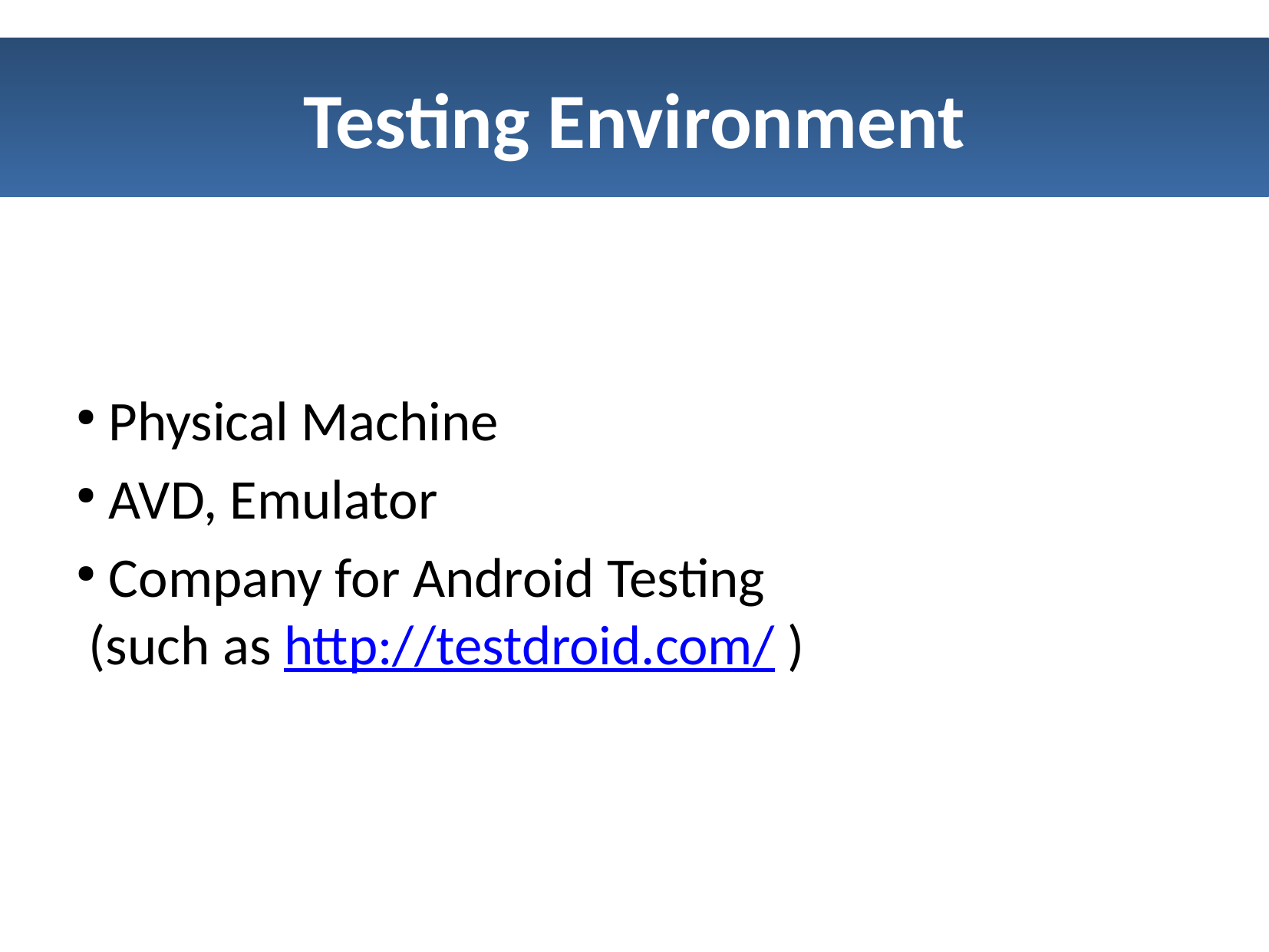

# Testing Environment

 Physical Machine
 AVD, Emulator
 Company for Android Testing
 (such as http://testdroid.com/ )